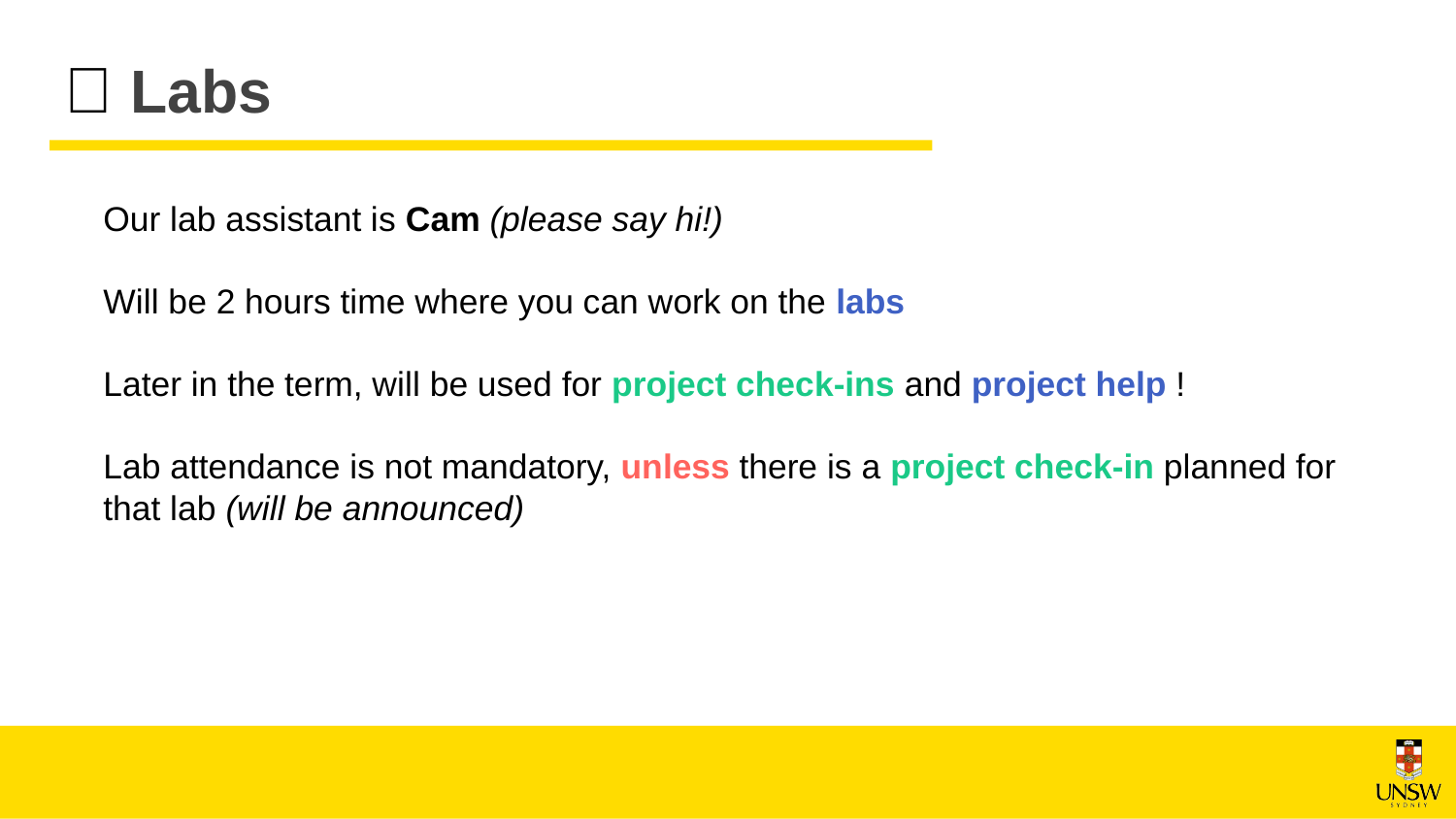

🧪 Labs

Our lab assistant is Cam (please say hi!)

Will be 2 hours time where you can work on the labs

Later in the term, will be used for project check-ins and project help !

Lab attendance is not mandatory, unless there is a project check-in planned for that lab (will be announced)